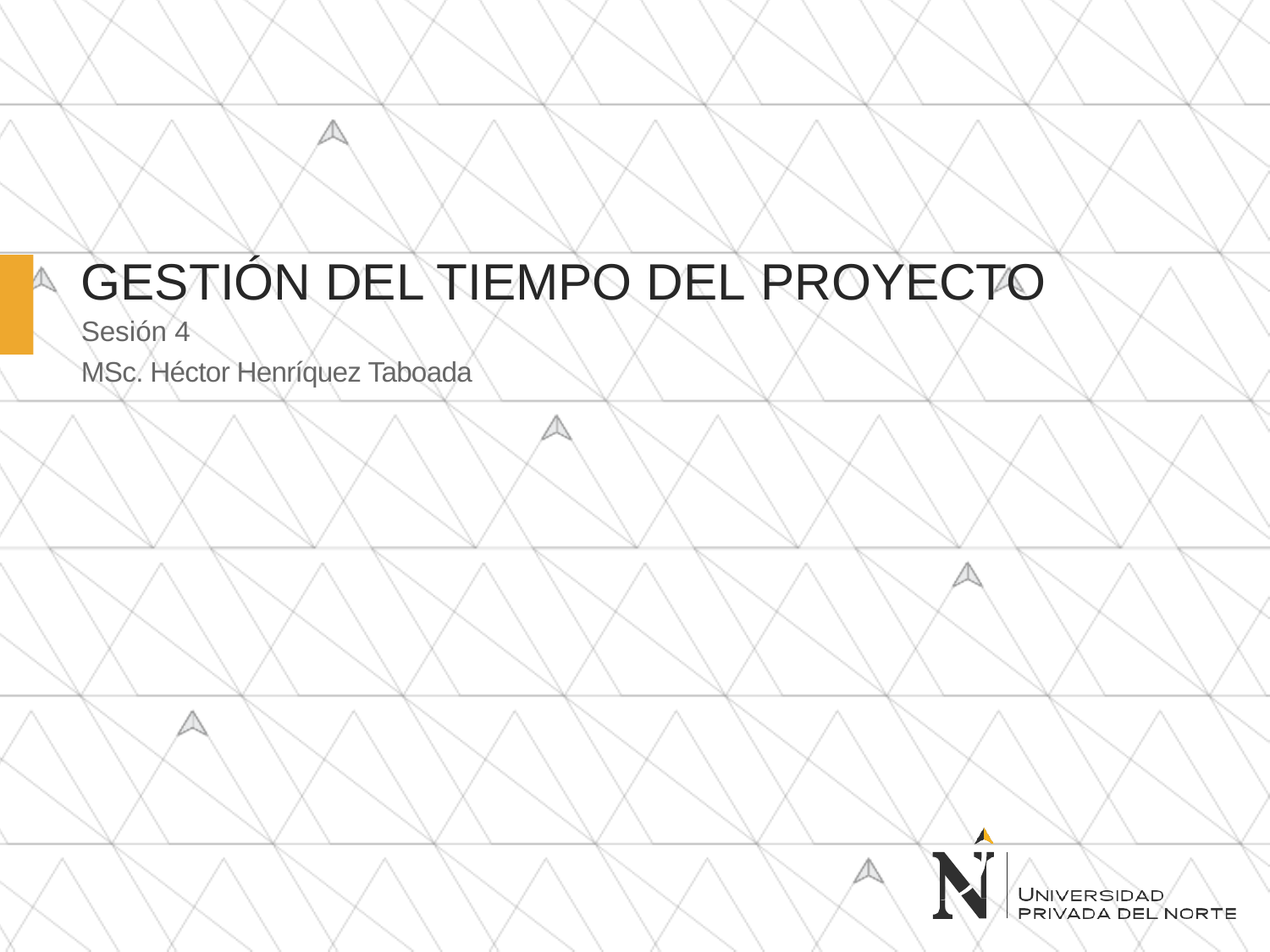

# GESTIÓN DEL TIEMPO DEL PROYECTO

Sesión 4
MSc. Héctor Henríquez Taboada